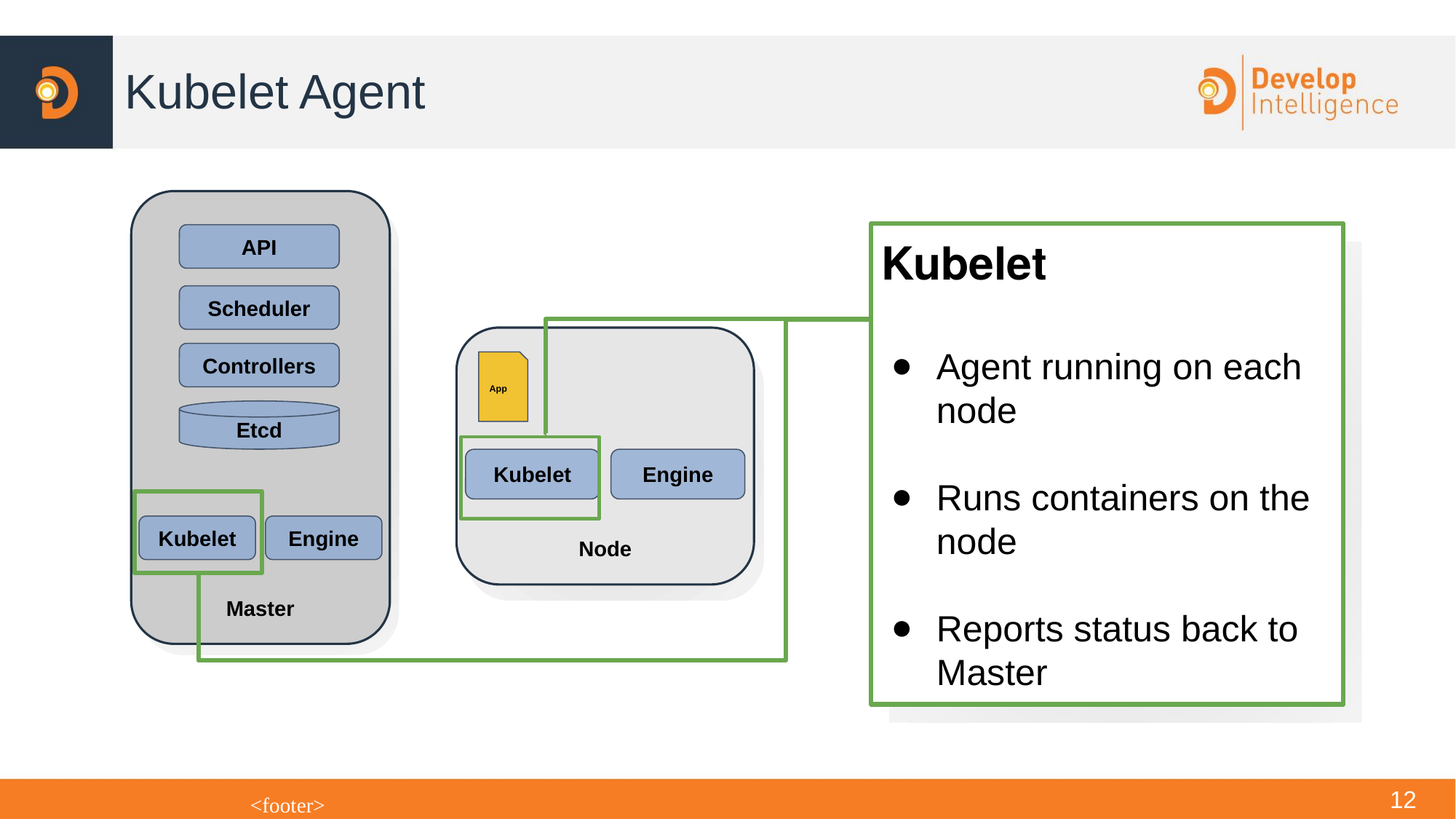

# Kubelet Agent

Master
API
Scheduler
Controllers
Etcd
Kubelet
Engine

Kubelet

Agent running on each node

Runs containers on the node

Reports status back to Master

Node
App
Kubelet
Engine

12